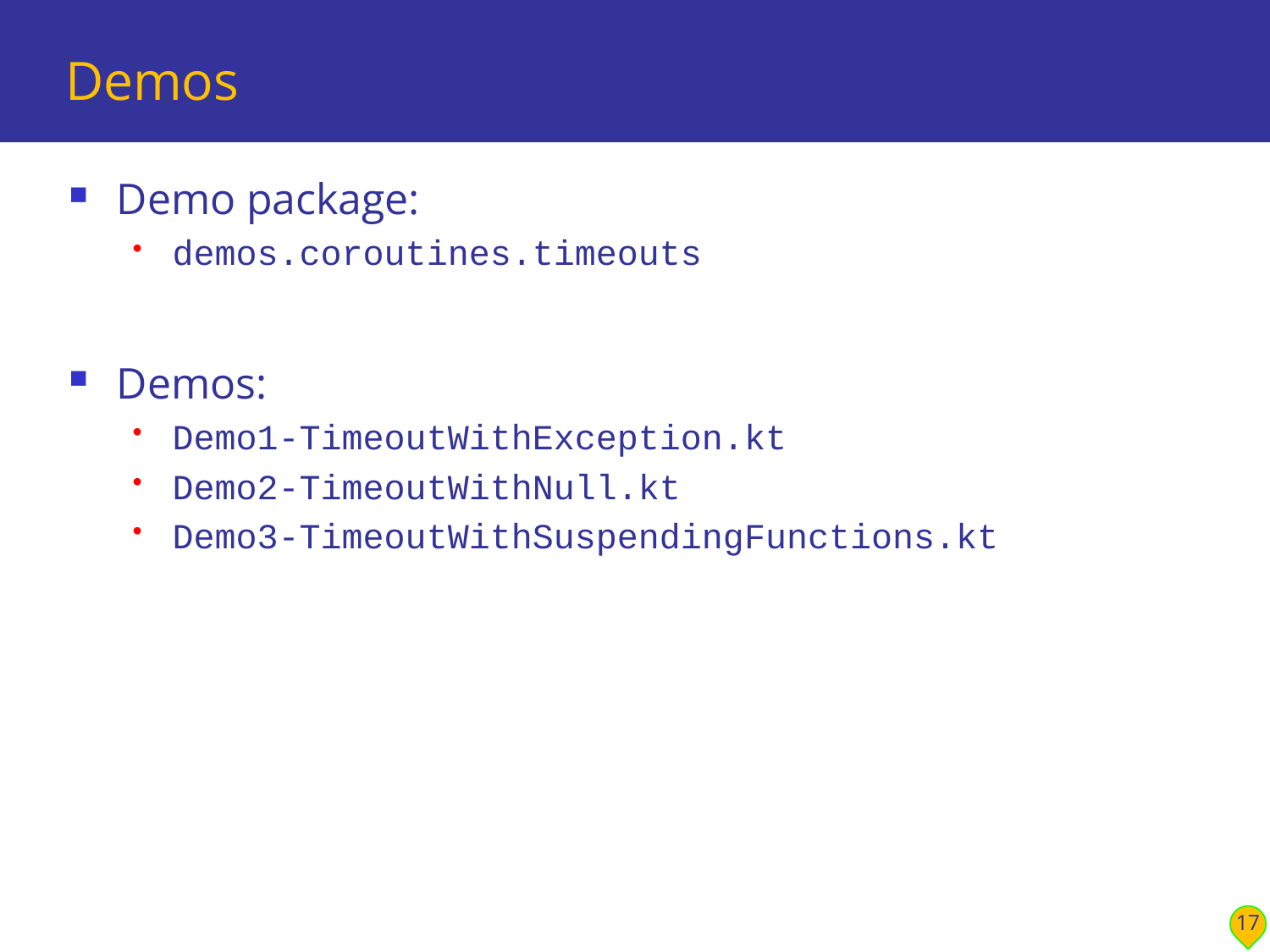

# Demos
Demo package:
demos.coroutines.timeouts

Demos:
Demo1-TimeoutWithException.kt
Demo2-TimeoutWithNull.kt
Demo3-TimeoutWithSuspendingFunctions.kt
17